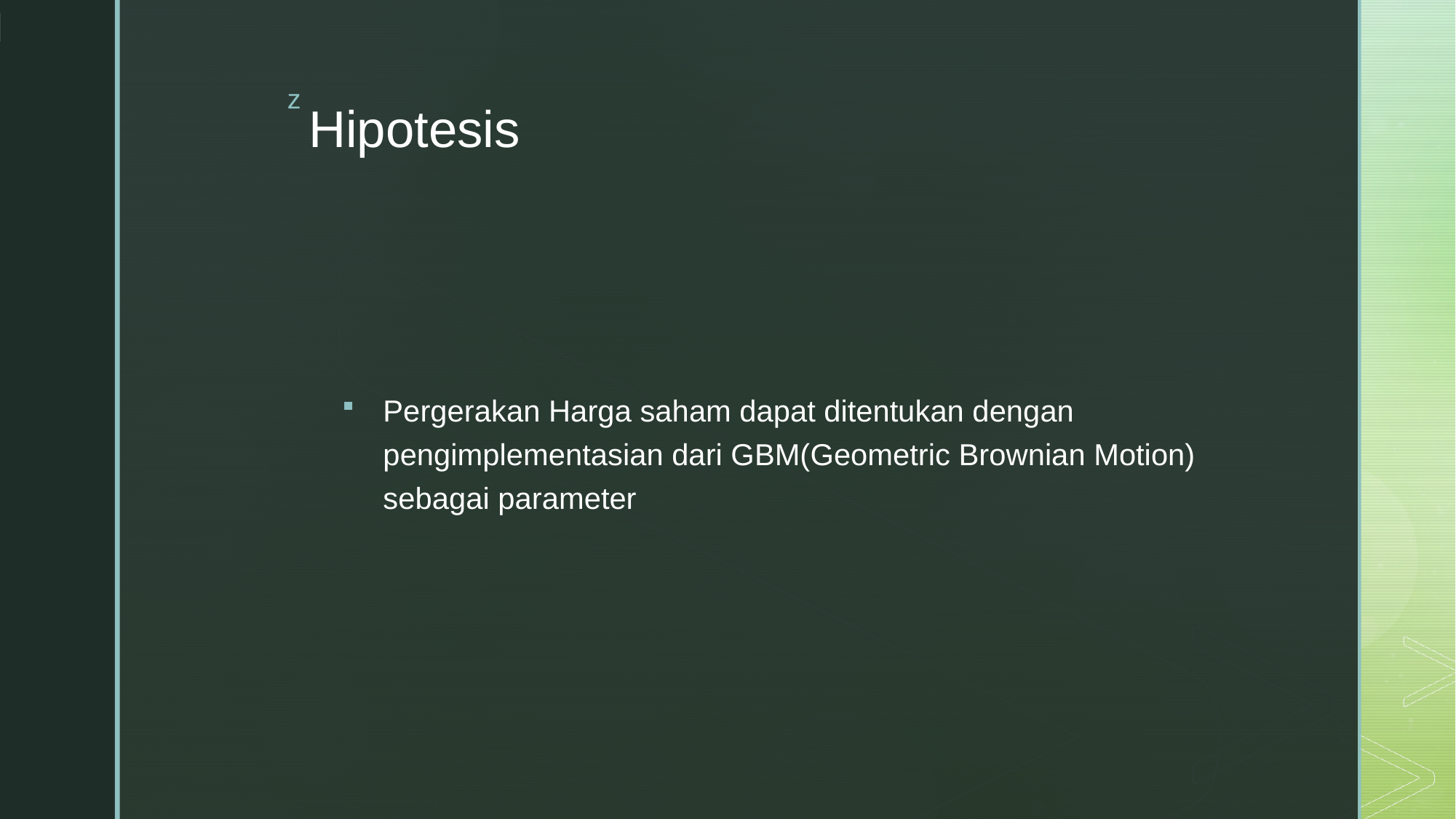

# Hipotesis
Pergerakan Harga saham dapat ditentukan dengan pengimplementasian dari GBM(Geometric Brownian Motion) sebagai parameter